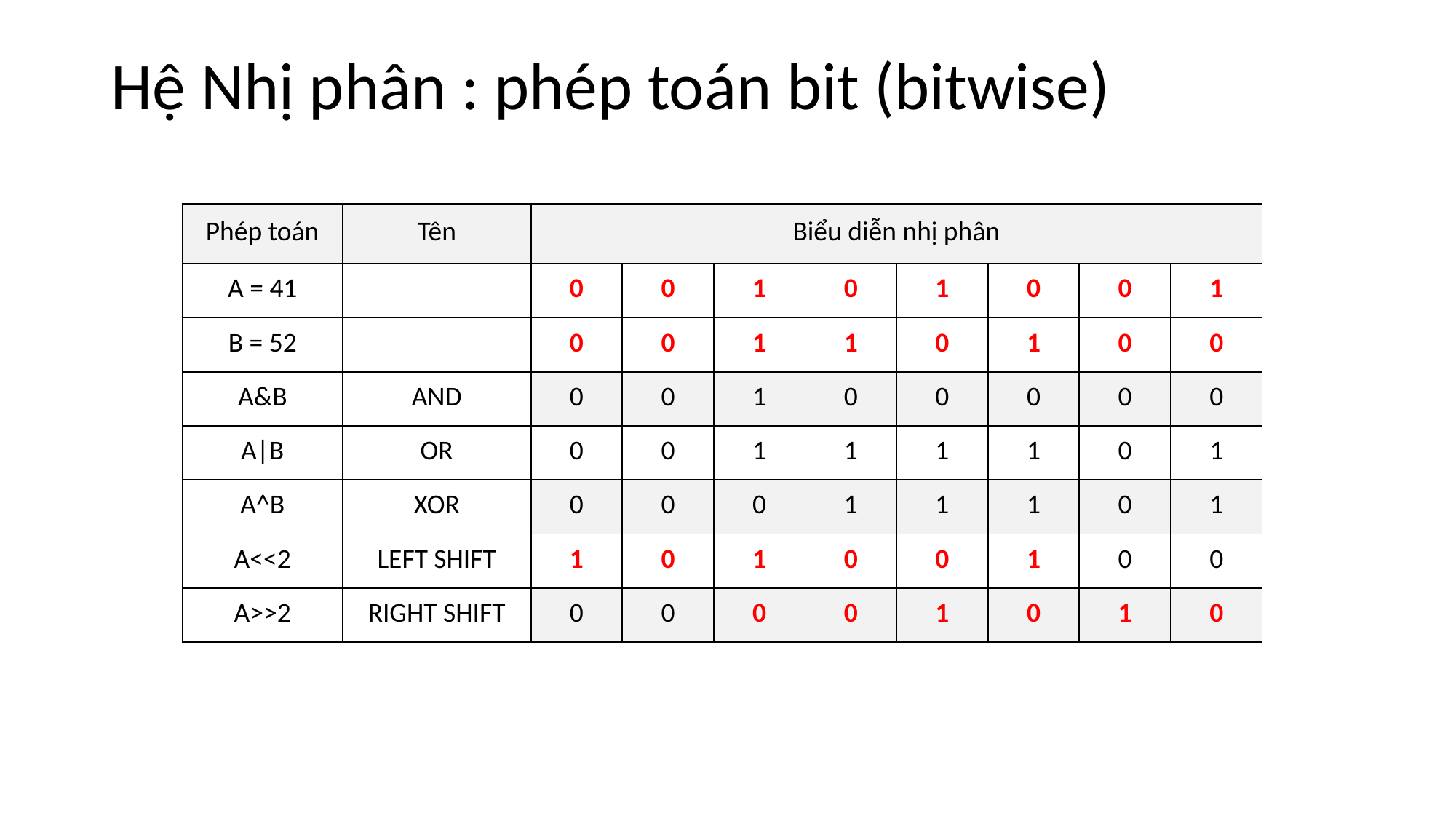

# Hệ Nhị phân : phép toán bit (bitwise)
| Phép toán | Tên | Biểu diễn nhị phân |  |  |  |  |  |  |  |
| --- | --- | --- | --- | --- | --- | --- | --- | --- | --- |
| A = 41 |  | 0 | 0 | 1 | 0 | 1 | 0 | 0 | 1 |
| B = 52 |  | 0 | 0 | 1 | 1 | 0 | 1 | 0 | 0 |
| A&B | AND | 0 | 0 | 1 | 0 | 0 | 0 | 0 | 0 |
| A|B | OR | 0 | 0 | 1 | 1 | 1 | 1 | 0 | 1 |
| A^B | XOR | 0 | 0 | 0 | 1 | 1 | 1 | 0 | 1 |
| A<<2 | LEFT SHIFT | 1 | 0 | 1 | 0 | 0 | 1 | 0 | 0 |
| A>>2 | RIGHT SHIFT | 0 | 0 | 0 | 0 | 1 | 0 | 1 | 0 |